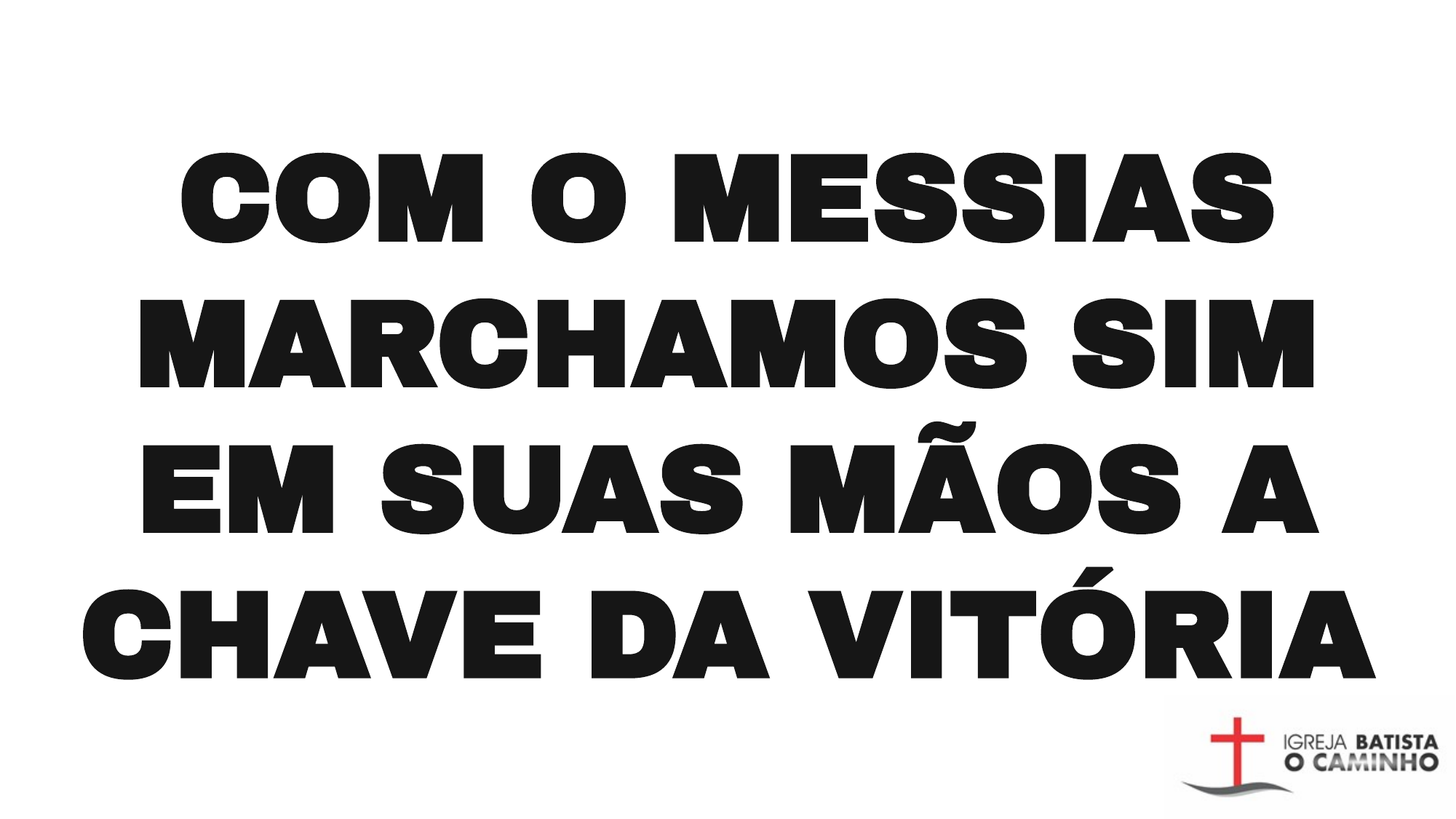

# COM O MESSIAS MARCHAMOS SIM EM SUAS MÃOS A CHAVE DA VITÓRIA